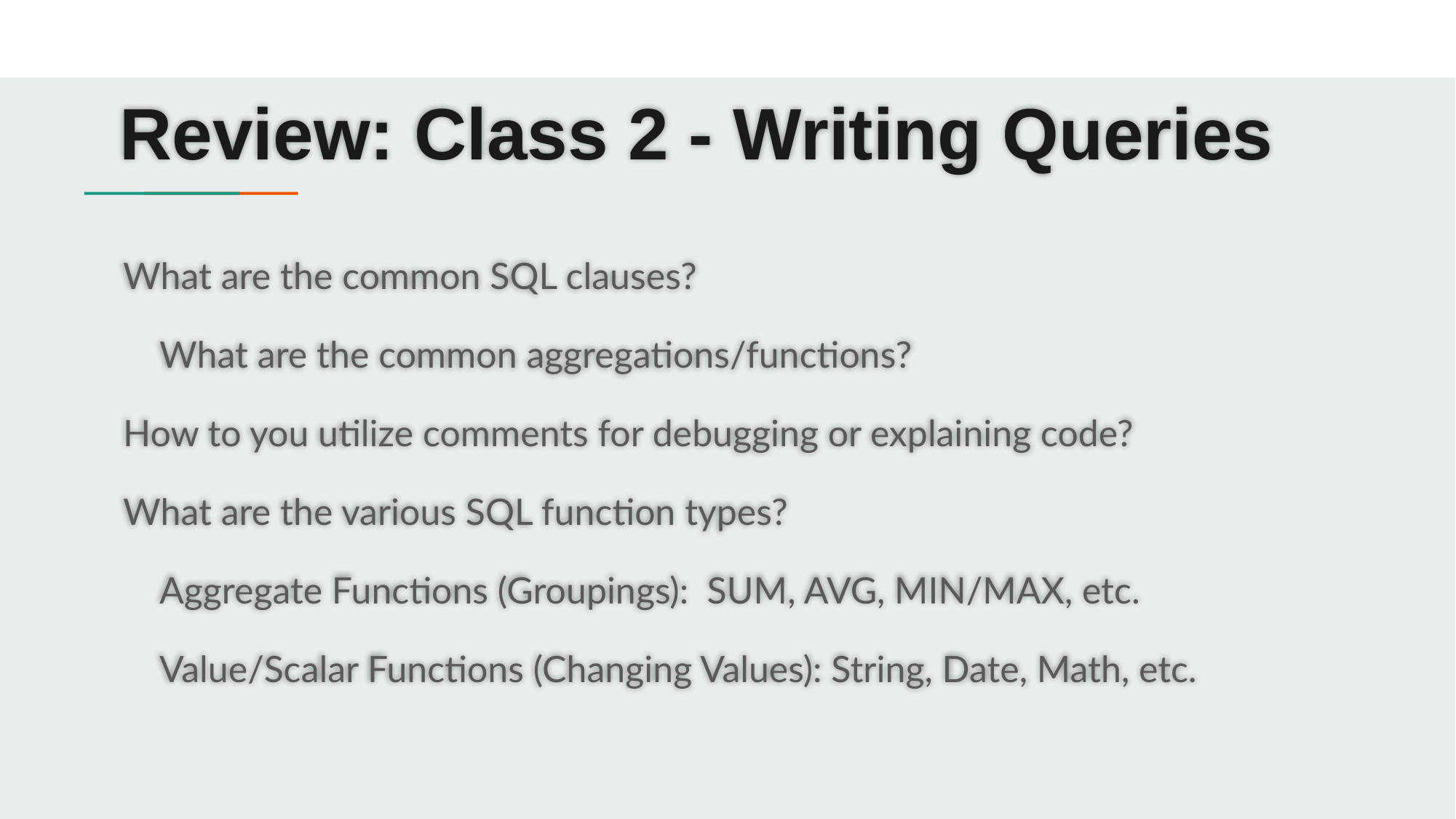

# Review: Class 2 - Writing Queries
What are the common SQL clauses?
What are the common aggregations/functions?
How to you utilize comments for debugging or explaining code?
What are the various SQL function types?
Aggregate Functions (Groupings):  SUM, AVG, MIN/MAX, etc.

	Value/Scalar Functions (Changing Values): String, Date, Math, etc.